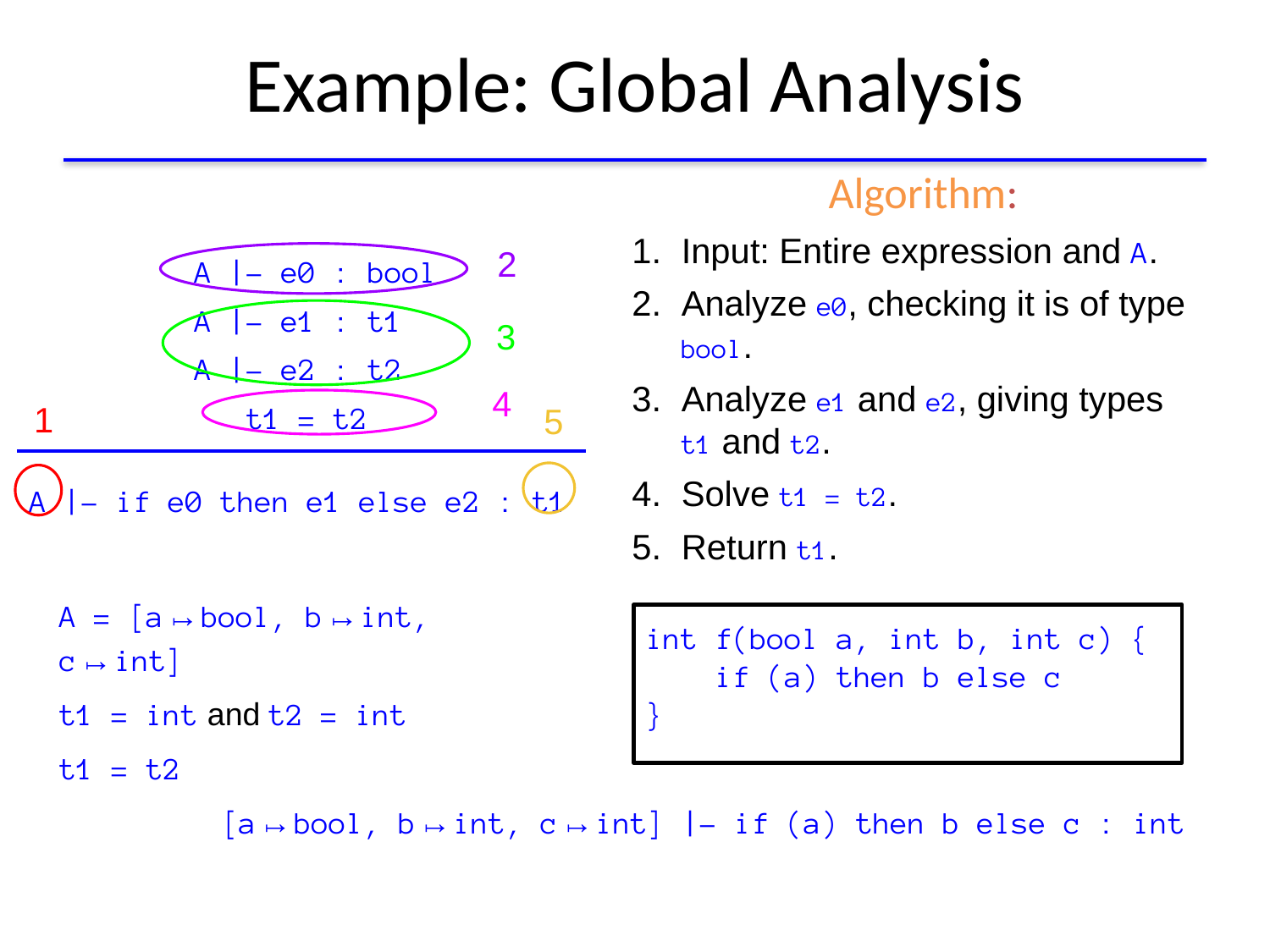

# Example: Global Analysis
Algorithm:
Input: Entire expression and A.
Analyze e0, checking it is of type bool.
Analyze e1 and e2, giving types
t1 and t2.
Solve t1 = t2.
Return t1.
2

  A |- e0 : bool
A |- e1 : t1
A |- e2 : t2
 t1 = t2

A |- if e0 then e1 else e2 : t1

3
4
1
5

A = [a↦bool, b↦int, c↦int]
t1 = int and t2 = int
t1 = t2
int f(bool a, int b, int c) {
    if (a) then b else c
}

[a↦bool, b↦int, c↦int] |- if (a) then b else c : int